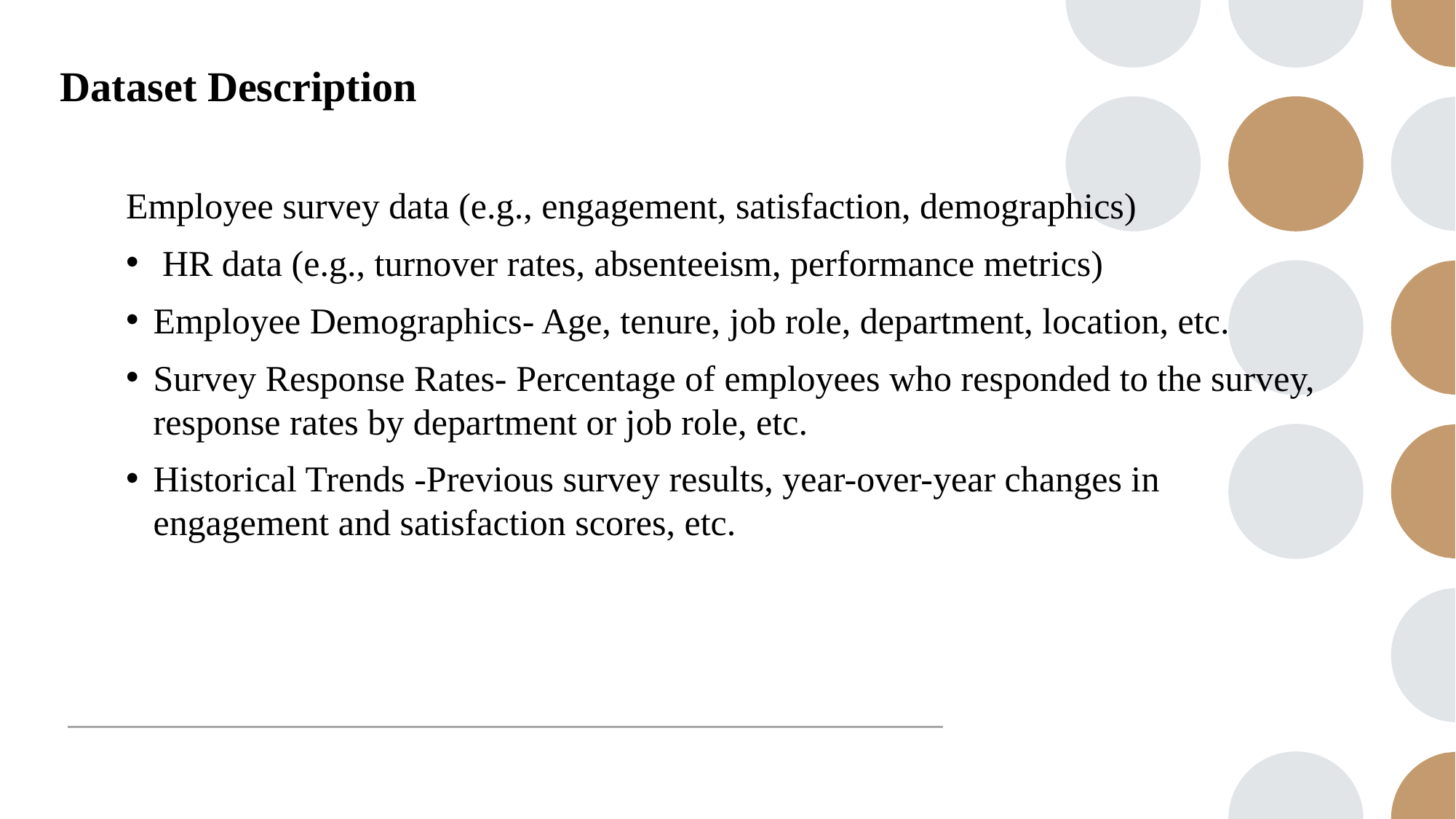

# Dataset Description
Employee survey data (e.g., engagement, satisfaction, demographics)
 HR data (e.g., turnover rates, absenteeism, performance metrics)
Employee Demographics- Age, tenure, job role, department, location, etc.
Survey Response Rates- Percentage of employees who responded to the survey, response rates by department or job role, etc.
Historical Trends -Previous survey results, year-over-year changes in engagement and satisfaction scores, etc.